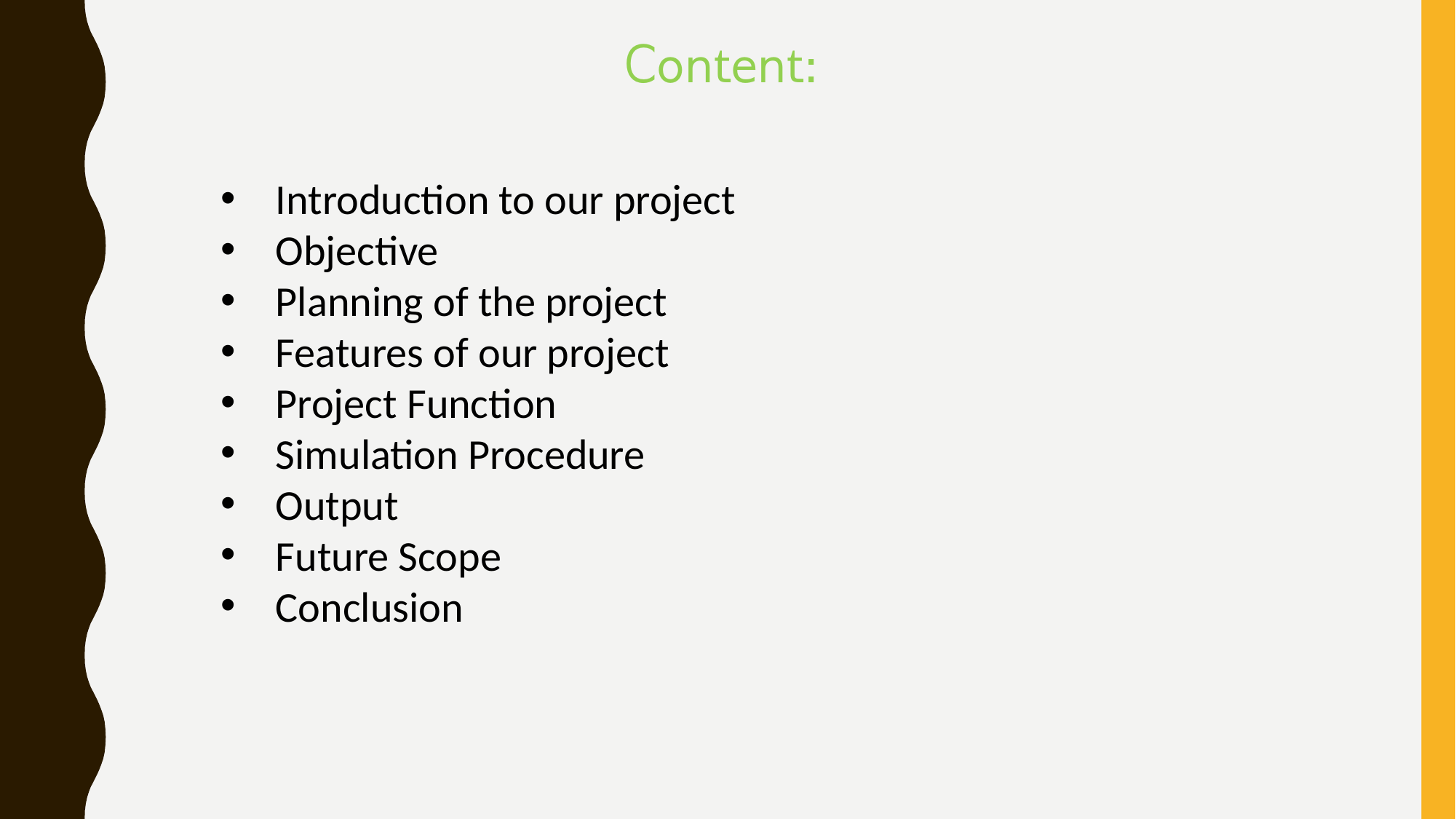

Content:
Introduction to our project
Objective
Planning of the project
Features of our project
Project Function
Simulation Procedure
Output
Future Scope
Conclusion